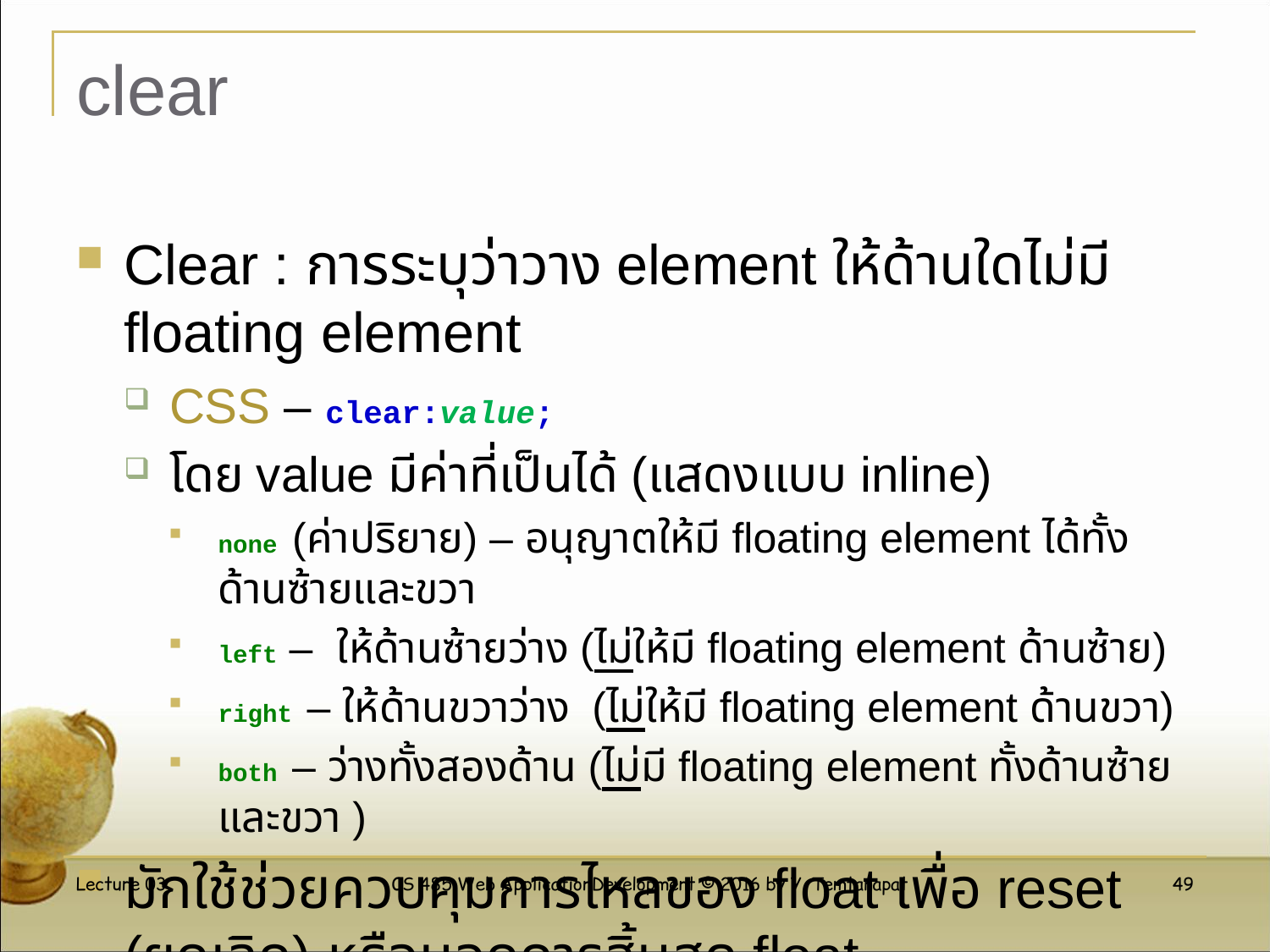

# clear
Clear : การระบุว่าวาง element ให้ด้านใดไม่มี floating element
CSS – clear:value;
โดย value มีค่าที่เป็นได้ (แสดงแบบ inline)
none (ค่าปริยาย) – อนุญาตให้มี floating element ได้ทั้งด้านซ้ายและขวา
left –  ให้ด้านซ้ายว่าง (ไม่ให้มี floating element ด้านซ้าย)
right – ให้ด้านขวาว่าง  (ไม่ให้มี floating element ด้านขวา)
both – ว่างทั้งสองด้าน (ไม่มี floating element ทั้งด้านซ้ายและขวา )
มักใช้ช่วยควบคุมการไหลของ float เพื่อ reset (ยกเลิก) หรือบอกการสิ้นสุด float
Lecture 03
CS 485 Web ApplicationDevelopment © 2016 by Y. Temtanapat
 49